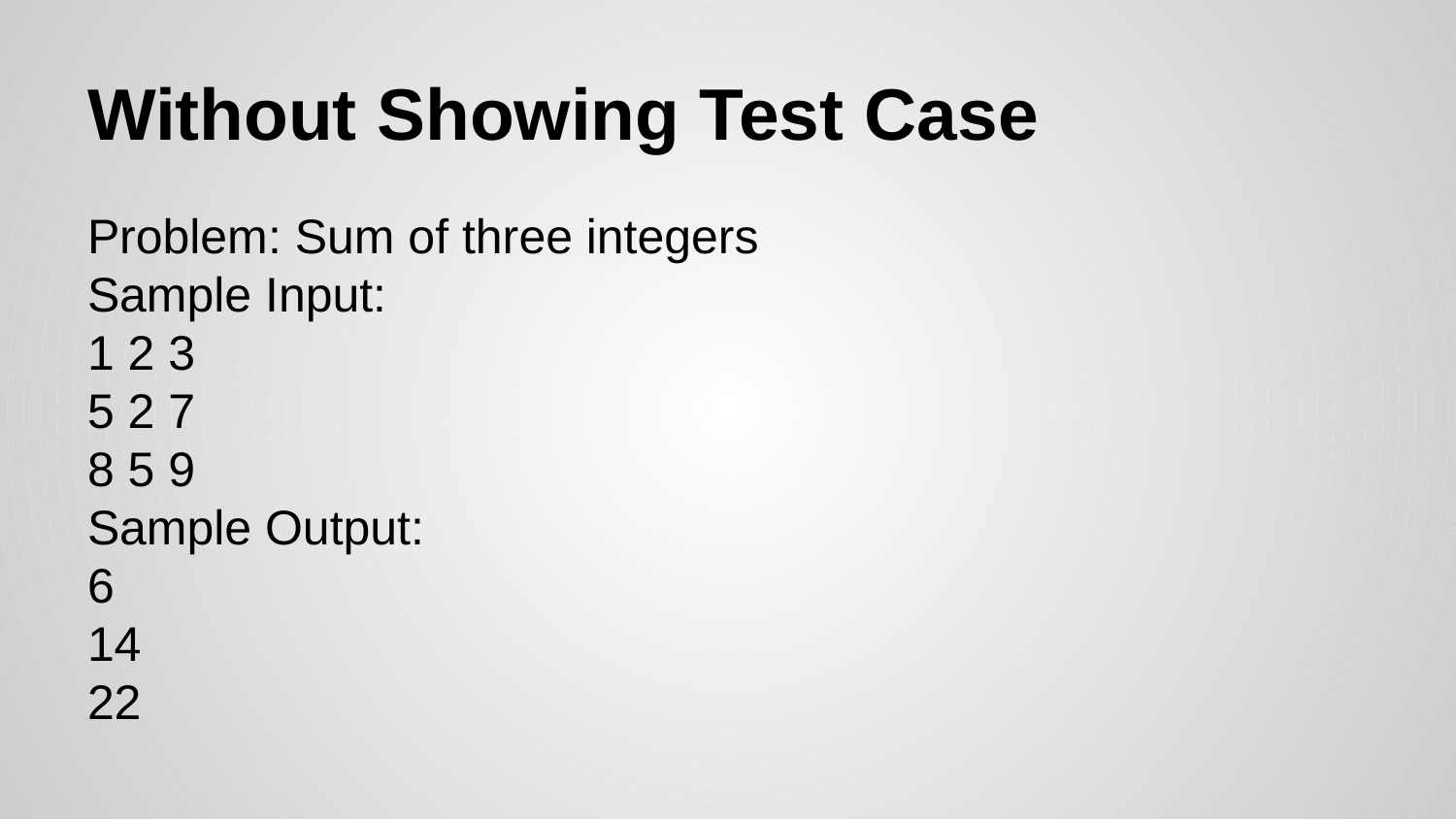

# Without Showing Test Case
Problem: Sum of three integers
Sample Input:
1 2 3
5 2 7
8 5 9
Sample Output:
6
14
22